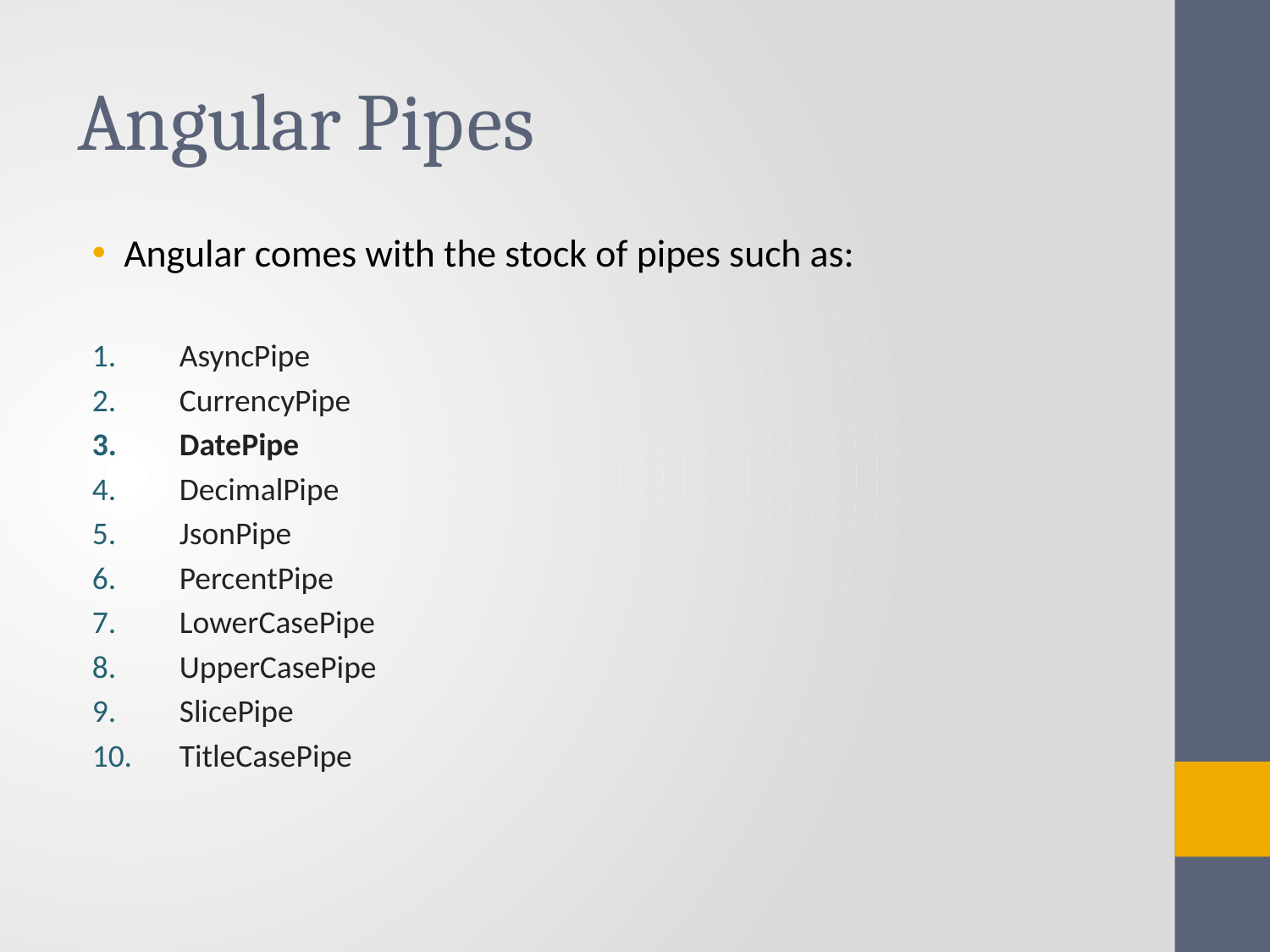

# Angular Pipes
Angular comes with the stock of pipes such as:

AsyncPipe
CurrencyPipe
DatePipe
DecimalPipe
JsonPipe
PercentPipe
LowerCasePipe
UpperCasePipe
SlicePipe
TitleCasePipe